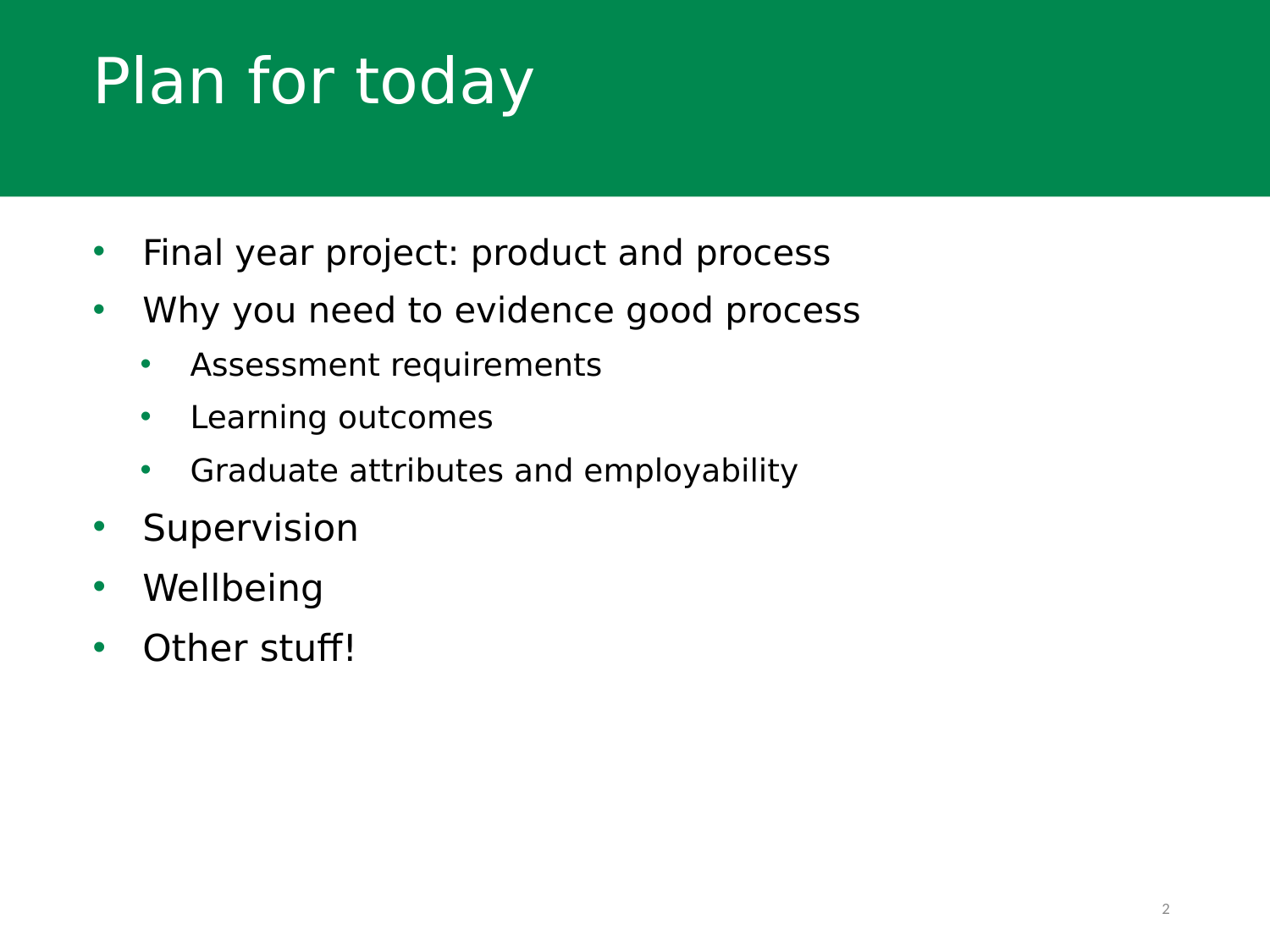

Plan for today

Final year project: product and process
Why you need to evidence good process
Assessment requirements
Learning outcomes
Graduate attributes and employability
Supervision
Wellbeing
Other stuff!

2